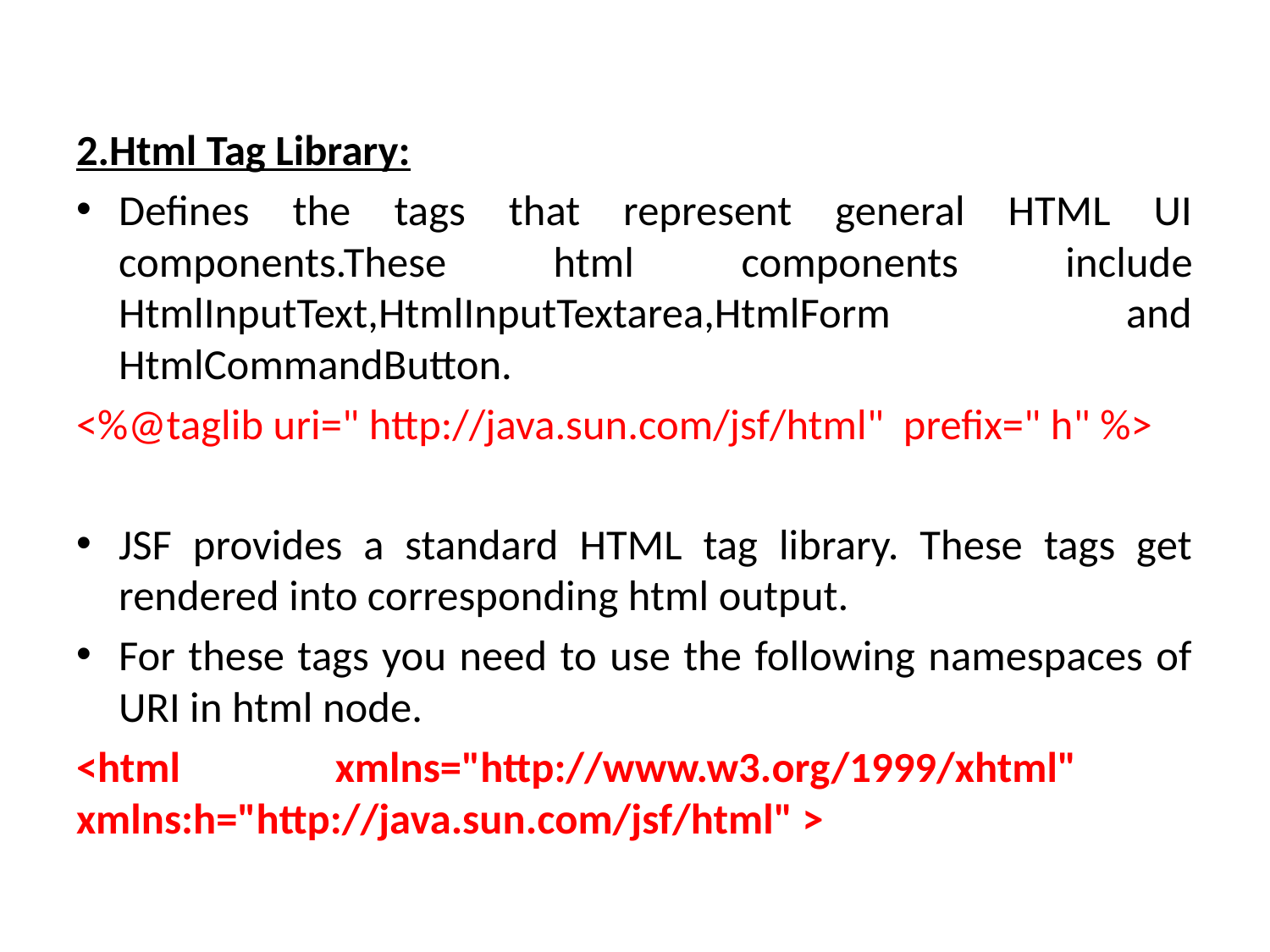

2.Html Tag Library:
Defines the tags that represent general HTML UI components.These html components include HtmlInputText,HtmlInputTextarea,HtmlForm and HtmlCommandButton.
<%@taglib uri=" http://java.sun.com/jsf/html"  prefix=" h" %>

JSF provides a standard HTML tag library. These tags get rendered into corresponding html output.
For these tags you need to use the following namespaces of URI in html node.
<html    xmlns="http://www.w3.org/1999/xhtml"    xmlns:h="http://java.sun.com/jsf/html" >